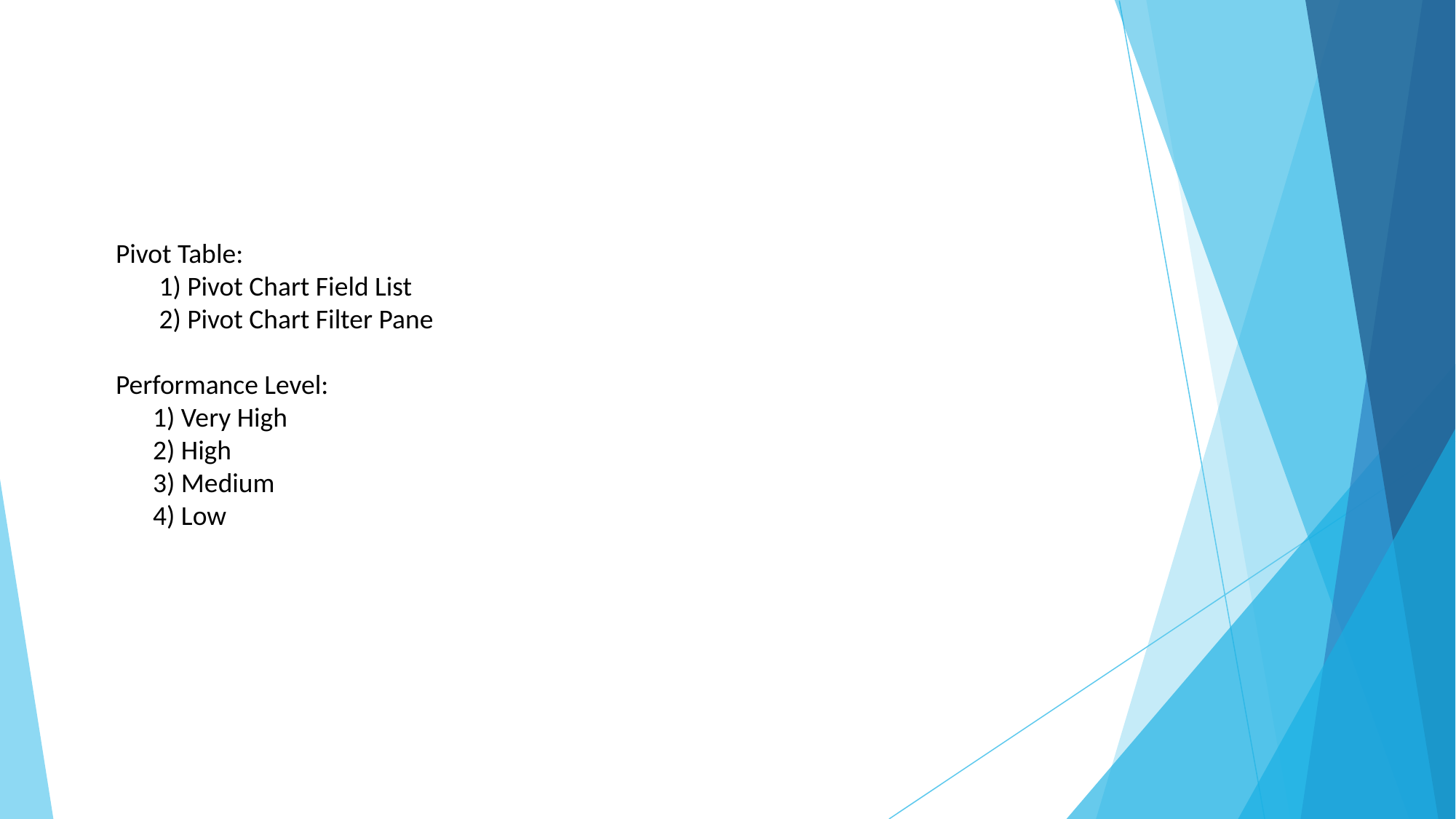

Pivot Table:
       1) Pivot Chart Field List
       2) Pivot Chart Filter Pane

Performance Level:
      1) Very High
      2) High
      3) Medium
      4) Low